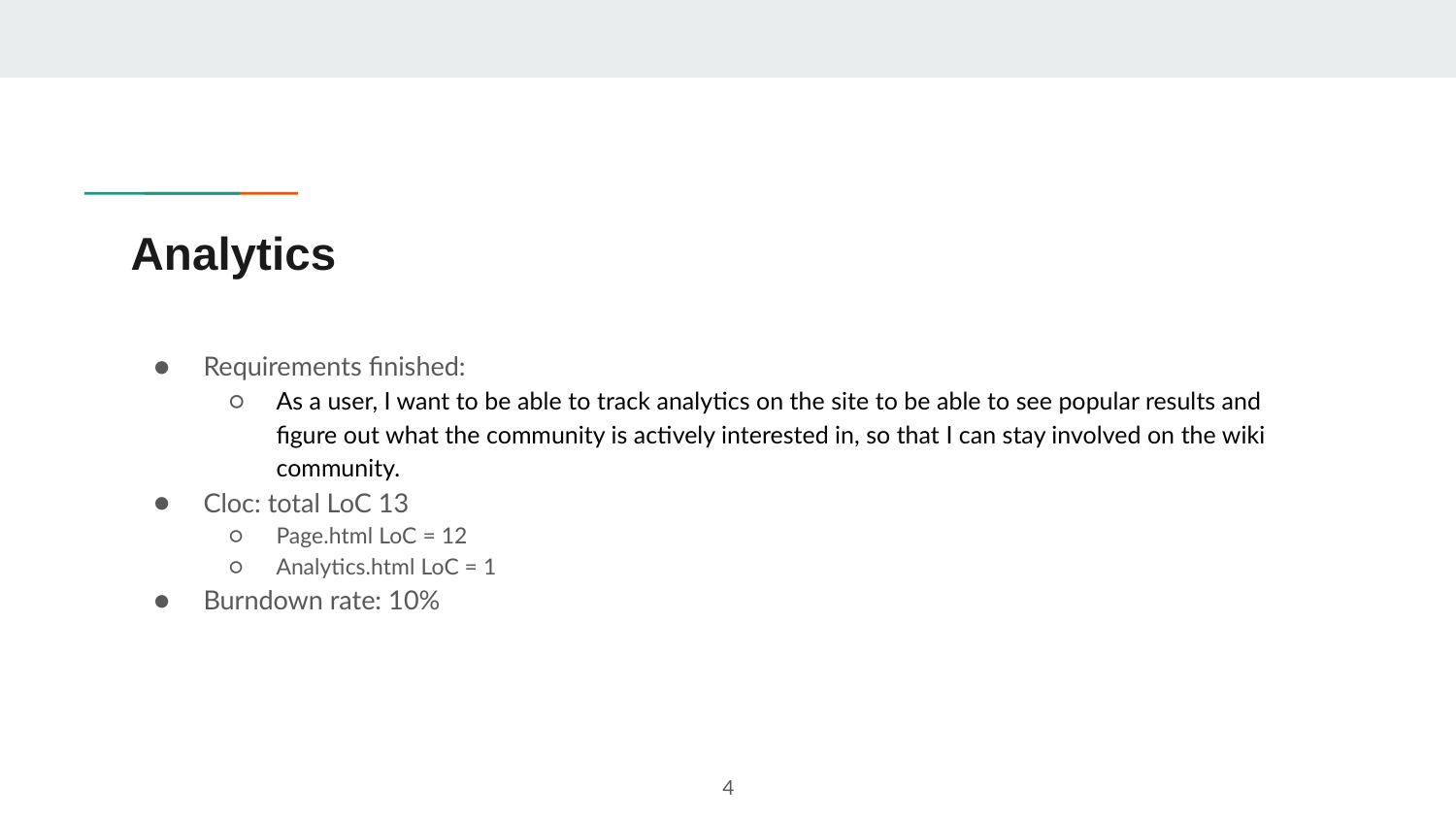

# Analytics

Requirements finished:
As a user, I want to be able to track analytics on the site to be able to see popular results and figure out what the community is actively interested in, so that I can stay involved on the wiki community.
Cloc: total LoC 13
Page.html LoC = 12
Analytics.html LoC = 1
Burndown rate: 10%
4